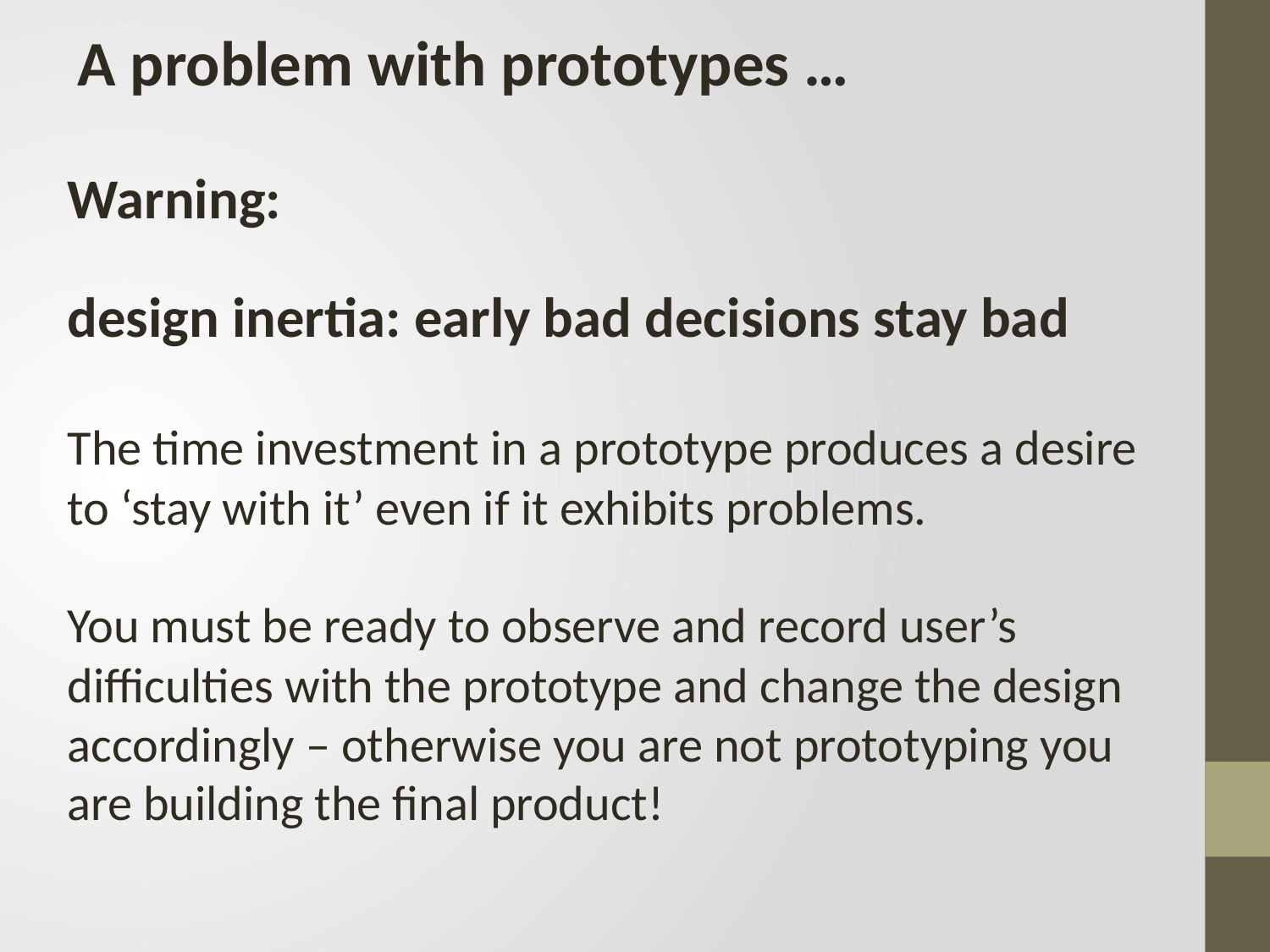

A problem with prototypes …

Warning:

design inertia: early bad decisions stay bad

The time investment in a prototype produces a desire to ‘stay with it’ even if it exhibits problems.

You must be ready to observe and record user’s difficulties with the prototype and change the design accordingly – otherwise you are not prototyping you are building the final product!